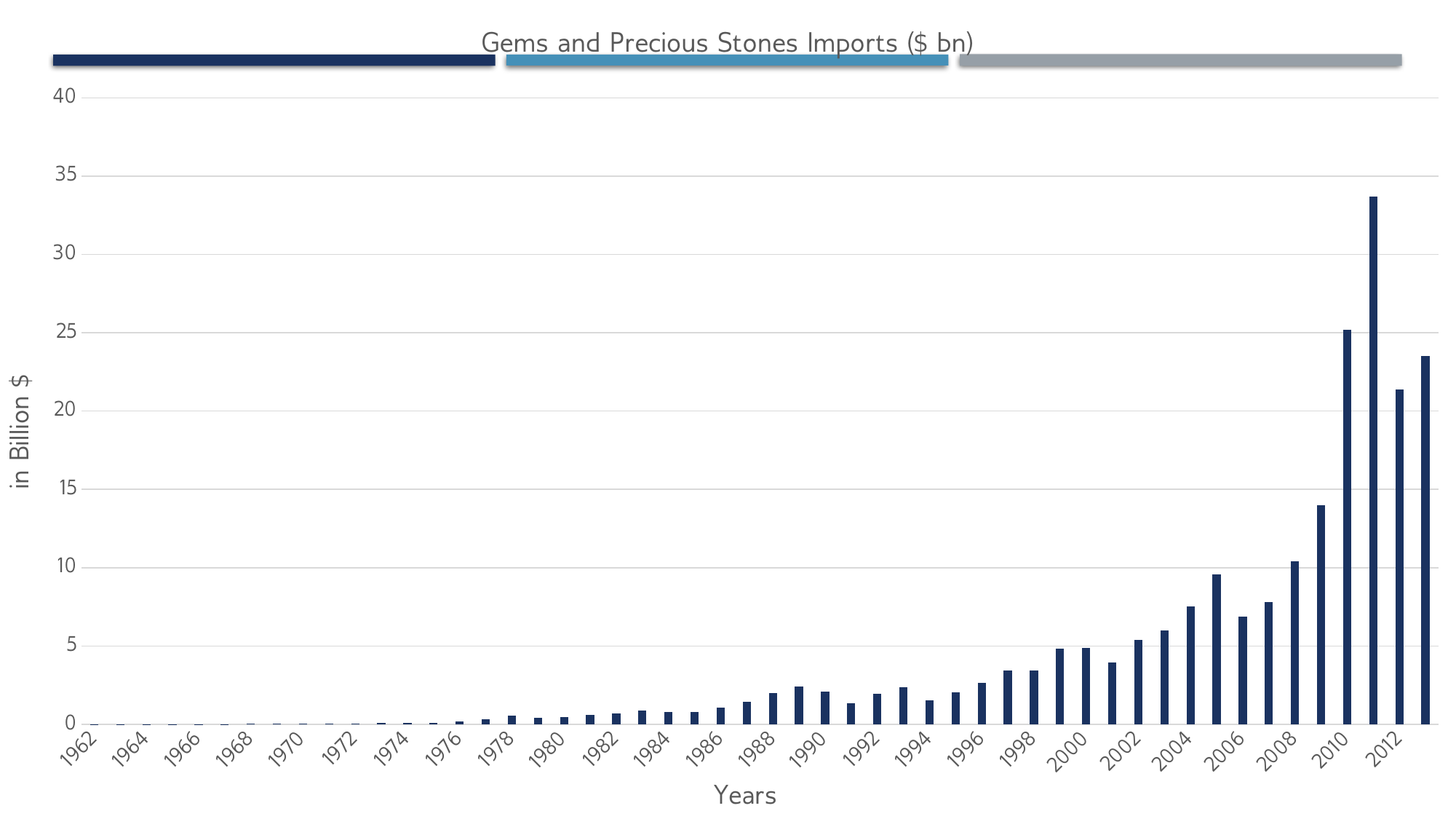

### Chart: Gems and Precious Stones Imports ($ bn)

| Category | Diamond and Preicous Stones($ bn) |
|---|---|
| 1962 | 0.0026 |
| 1963 | 0.0034 |
| 1964 | 0.0032 |
| 1965 | 0.0039 |
| 1966 | 0.00774 |
| 1967 | 0.0164 |
| 1968 | 0.0281 |
| 1969 | 0.0398 |
| 1970 | 0.0338 |
| 1971 | 0.0363 |
| 1972 | 0.0493 |
| 1973 | 0.0887 |
| 1974 | 0.0702 |
| 1975 | 0.0908 |
| 1976 | 0.165 |
| 1977 | 0.341 |
| 1978 | 0.579 |
| 1979 | 0.431 |
| 1980 | 0.459 |
| 1981 | 0.599 |
| 1982 | 0.697 |
| 1983 | 0.866 |
| 1984 | 0.808 |
| 1985 | 0.808 |
| 1986 | 1.05 |
| 1987 | 1.42 |
| 1988 | 2.01 |
| 1989 | 2.41 |
| 1990 | 2.11 |
| 1991 | 1.34 |
| 1992 | 1.97 |
| 1993 | 2.39 |
| 1994 | 1.51 |
| 1995 | 2.05 |
| 1996 | 2.64 |
| 1997 | 3.43 |
| 1998 | 3.43 |
| 1999 | 4.83 |
| 2000 | 4.86 |
| 2001 | 3.93 |
| 2002 | 5.38 |
| 2003 | 5.99 |
| 2004 | 7.51 |
| 2005 | 9.59 |
| 2006 | 6.89 |
| 2007 | 7.81 |
| 2008 | 10.4 |
| 2009 | 14.0 |
| 2010 | 25.2 |
| 2011 | 33.7 |
| 2012 | 21.4 |
| 2013 | 23.5 |